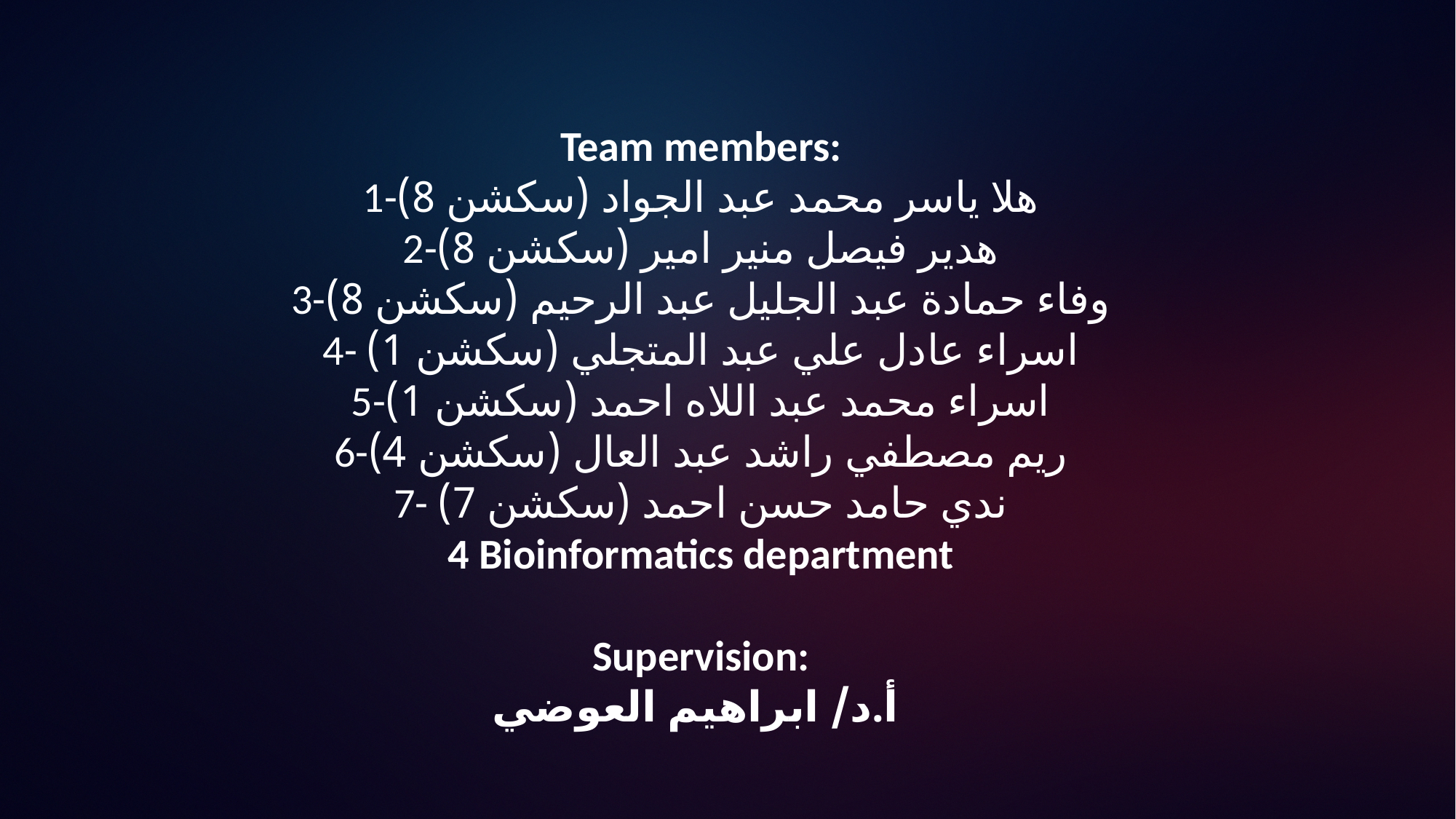

Team members:
1-هلا ياسر محمد عبد الجواد (سكشن 8)
2-هدير فيصل منير امير (سكشن 8)
3-وفاء حمادة عبد الجليل عبد الرحيم (سكشن 8)
4- اسراء عادل علي عبد المتجلي (سكشن 1)
5-اسراء محمد عبد اللاه احمد (سكشن 1)
6-ريم مصطفي راشد عبد العال (سكشن 4)
7- ندي حامد حسن احمد (سكشن 7)
4 Bioinformatics department

Supervision:
أ.د/ ابراهيم العوضي